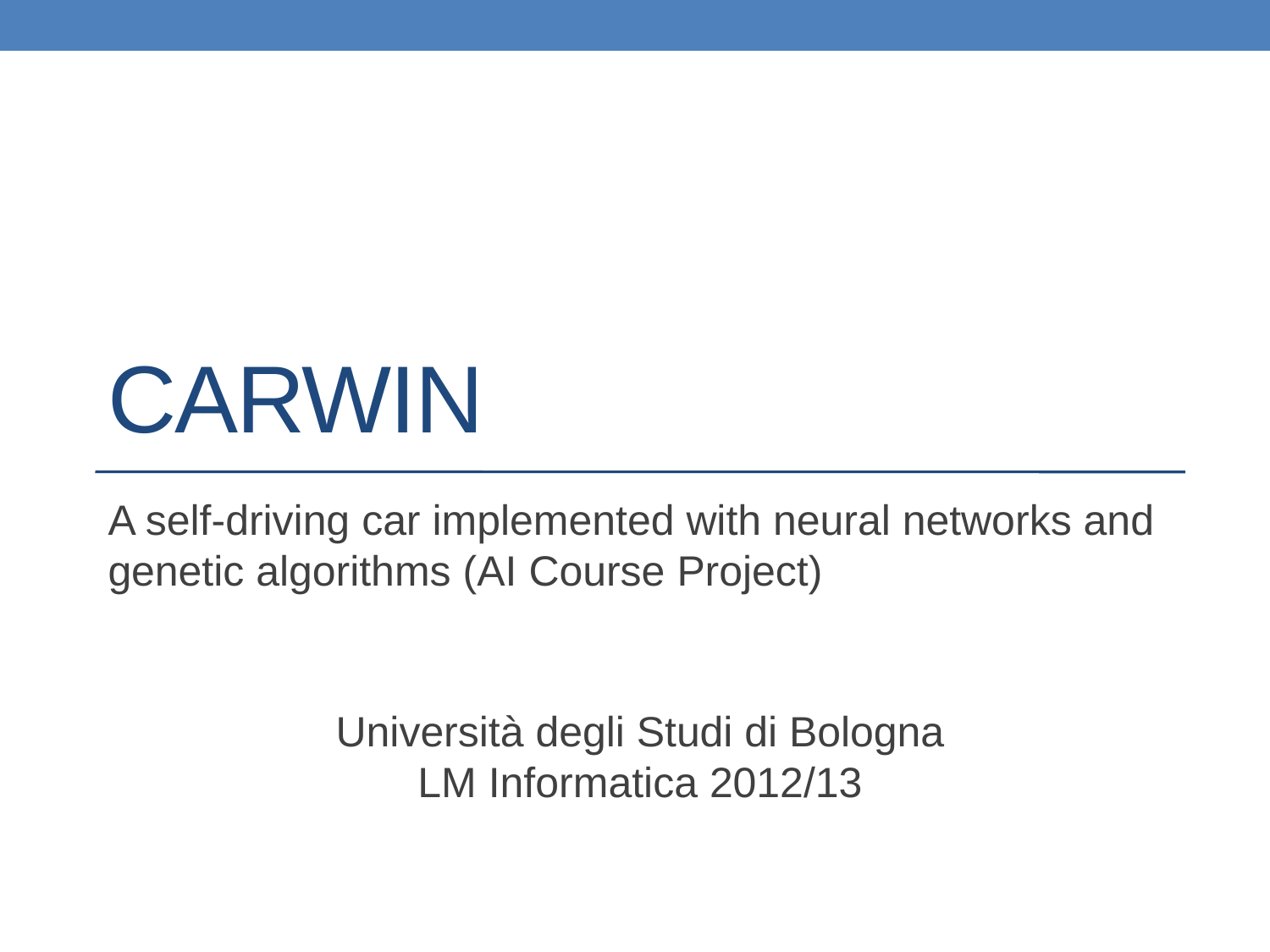

# Carwin
A self-driving car implemented with neural networks and genetic algorithms (AI Course Project)
Università degli Studi di Bologna
LM Informatica 2012/13